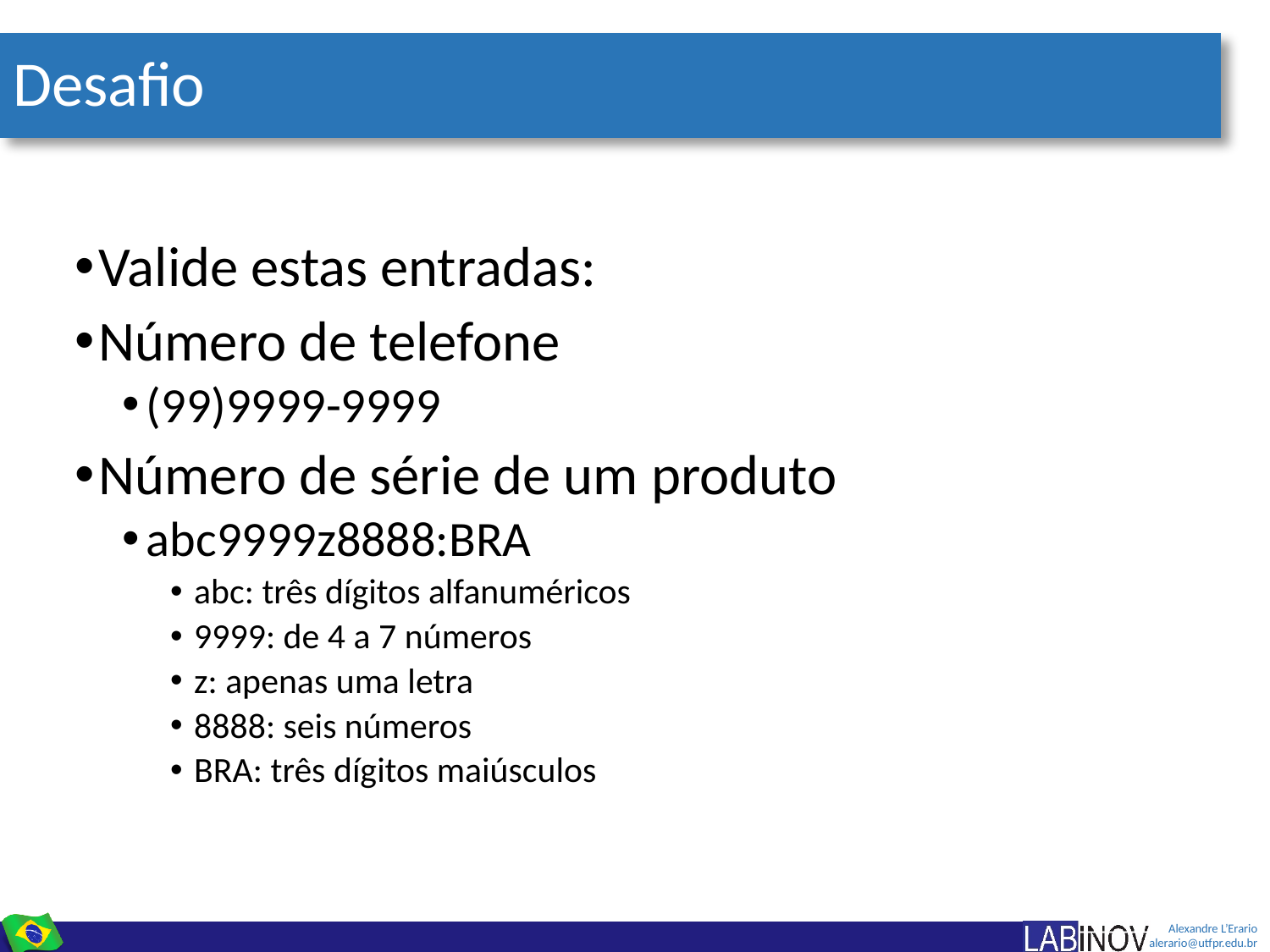

# Desafio
Valide estas entradas:
Número de telefone
(99)9999-9999
Número de série de um produto
abc9999z8888:BRA
abc: três dígitos alfanuméricos
9999: de 4 a 7 números
z: apenas uma letra
8888: seis números
BRA: três dígitos maiúsculos